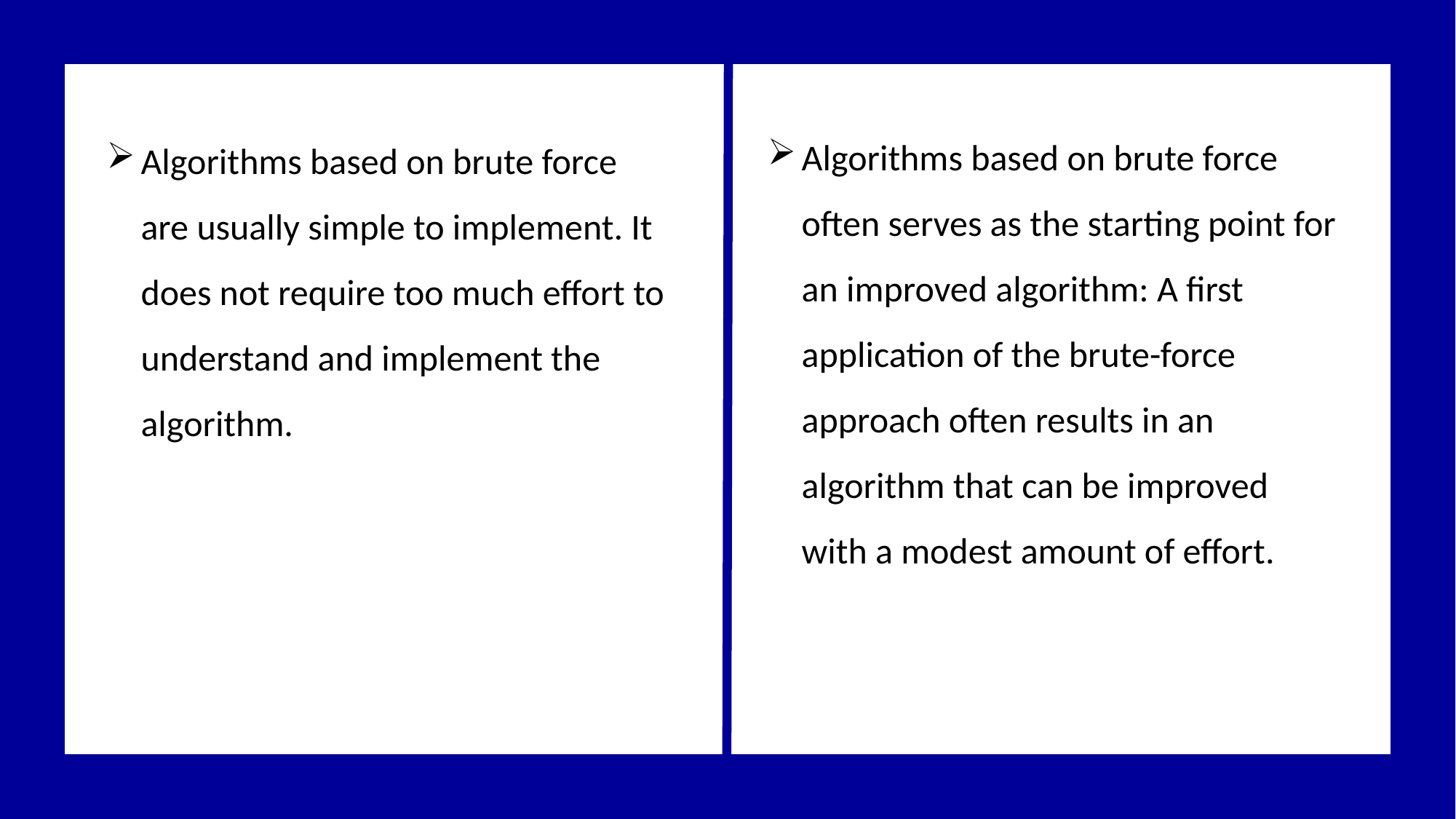

Algorithms based on brute force  often serves as the starting point for an improved algorithm: A first application of the brute-force approach often results in an algorithm that can be improved with a modest amount of effort.
Algorithms based on brute force are usually simple to implement. It does not require too much effort to understand and implement the algorithm.